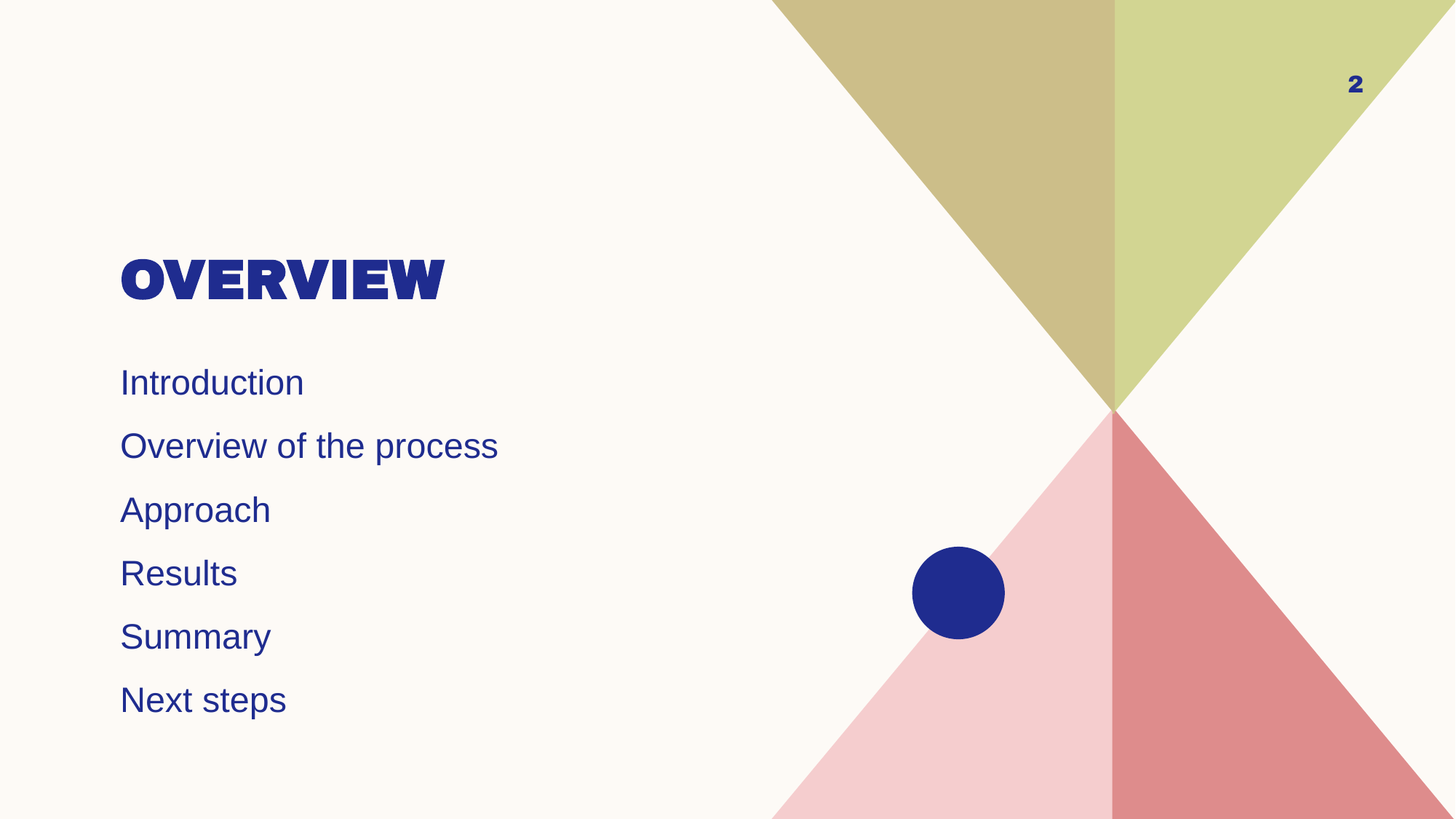

2
# overview
Introduction
Overview of the process
Approach
Results
Summary
Next steps